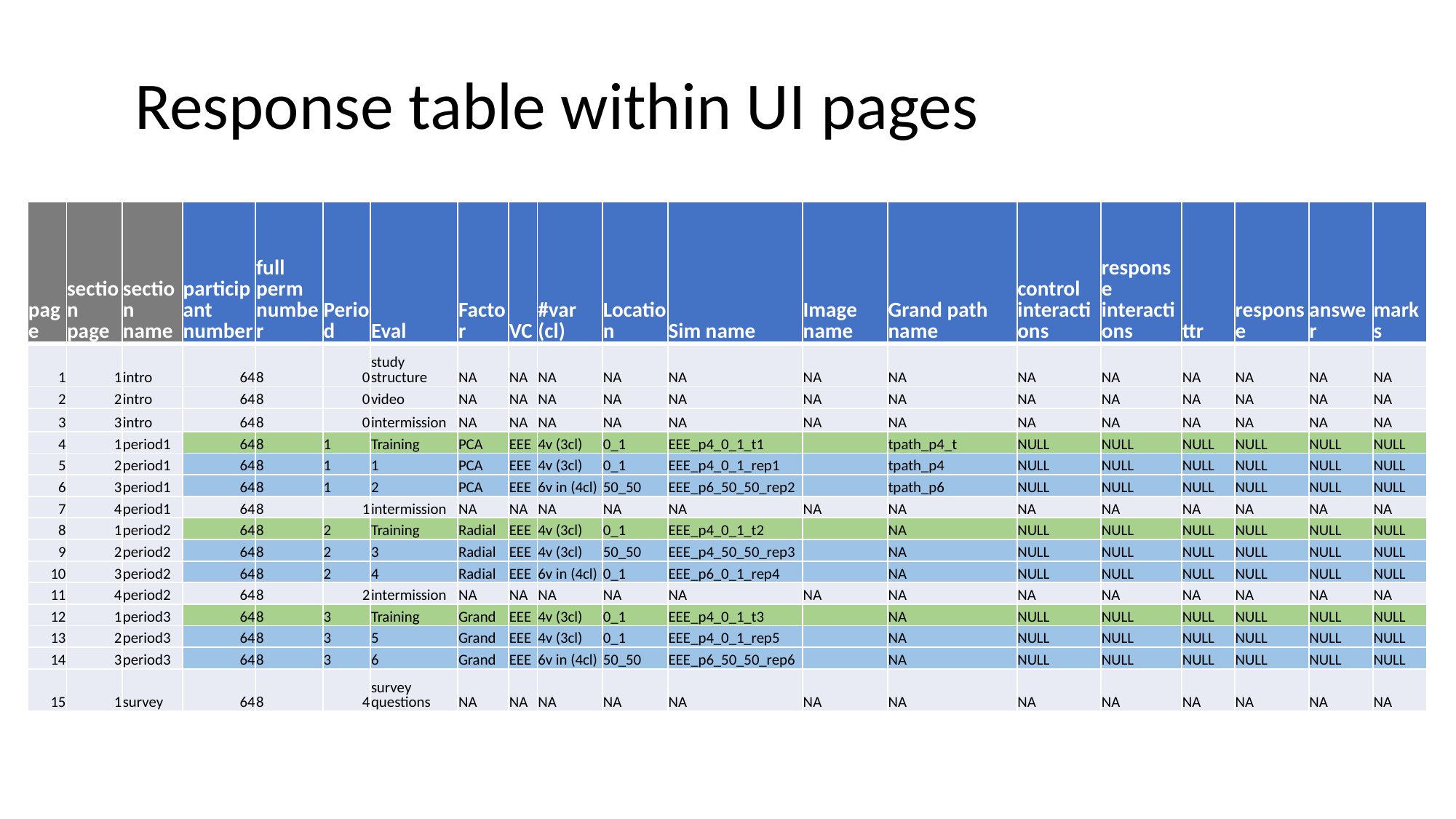

# Response table within UI pages
| page | section page | section name | participant number | full perm number | Period | Eval | Factor | VC | #var (cl) | Location | Sim name | Image name | Grand path name | control interactions | response interactions | ttr | response | answer | marks |
| --- | --- | --- | --- | --- | --- | --- | --- | --- | --- | --- | --- | --- | --- | --- | --- | --- | --- | --- | --- |
| 1 | 1 | intro | 64 | 8 | 0 | study structure | NA | NA | NA | NA | NA | NA | NA | NA | NA | NA | NA | NA | NA |
| 2 | 2 | intro | 64 | 8 | 0 | video | NA | NA | NA | NA | NA | NA | NA | NA | NA | NA | NA | NA | NA |
| 3 | 3 | intro | 64 | 8 | 0 | intermission | NA | NA | NA | NA | NA | NA | NA | NA | NA | NA | NA | NA | NA |
| 4 | 1 | period1 | 64 | 8 | 1 | Training | PCA | EEE | 4v (3cl) | 0\_1 | EEE\_p4\_0\_1\_t1 |  | tpath\_p4\_t | NULL | NULL | NULL | NULL | NULL | NULL |
| 5 | 2 | period1 | 64 | 8 | 1 | 1 | PCA | EEE | 4v (3cl) | 0\_1 | EEE\_p4\_0\_1\_rep1 |  | tpath\_p4 | NULL | NULL | NULL | NULL | NULL | NULL |
| 6 | 3 | period1 | 64 | 8 | 1 | 2 | PCA | EEE | 6v in (4cl) | 50\_50 | EEE\_p6\_50\_50\_rep2 |  | tpath\_p6 | NULL | NULL | NULL | NULL | NULL | NULL |
| 7 | 4 | period1 | 64 | 8 | 1 | intermission | NA | NA | NA | NA | NA | NA | NA | NA | NA | NA | NA | NA | NA |
| 8 | 1 | period2 | 64 | 8 | 2 | Training | Radial | EEE | 4v (3cl) | 0\_1 | EEE\_p4\_0\_1\_t2 |  | NA | NULL | NULL | NULL | NULL | NULL | NULL |
| 9 | 2 | period2 | 64 | 8 | 2 | 3 | Radial | EEE | 4v (3cl) | 50\_50 | EEE\_p4\_50\_50\_rep3 |  | NA | NULL | NULL | NULL | NULL | NULL | NULL |
| 10 | 3 | period2 | 64 | 8 | 2 | 4 | Radial | EEE | 6v in (4cl) | 0\_1 | EEE\_p6\_0\_1\_rep4 |  | NA | NULL | NULL | NULL | NULL | NULL | NULL |
| 11 | 4 | period2 | 64 | 8 | 2 | intermission | NA | NA | NA | NA | NA | NA | NA | NA | NA | NA | NA | NA | NA |
| 12 | 1 | period3 | 64 | 8 | 3 | Training | Grand | EEE | 4v (3cl) | 0\_1 | EEE\_p4\_0\_1\_t3 |  | NA | NULL | NULL | NULL | NULL | NULL | NULL |
| 13 | 2 | period3 | 64 | 8 | 3 | 5 | Grand | EEE | 4v (3cl) | 0\_1 | EEE\_p4\_0\_1\_rep5 |  | NA | NULL | NULL | NULL | NULL | NULL | NULL |
| 14 | 3 | period3 | 64 | 8 | 3 | 6 | Grand | EEE | 6v in (4cl) | 50\_50 | EEE\_p6\_50\_50\_rep6 |  | NA | NULL | NULL | NULL | NULL | NULL | NULL |
| 15 | 1 | survey | 64 | 8 | 4 | survey questions | NA | NA | NA | NA | NA | NA | NA | NA | NA | NA | NA | NA | NA |